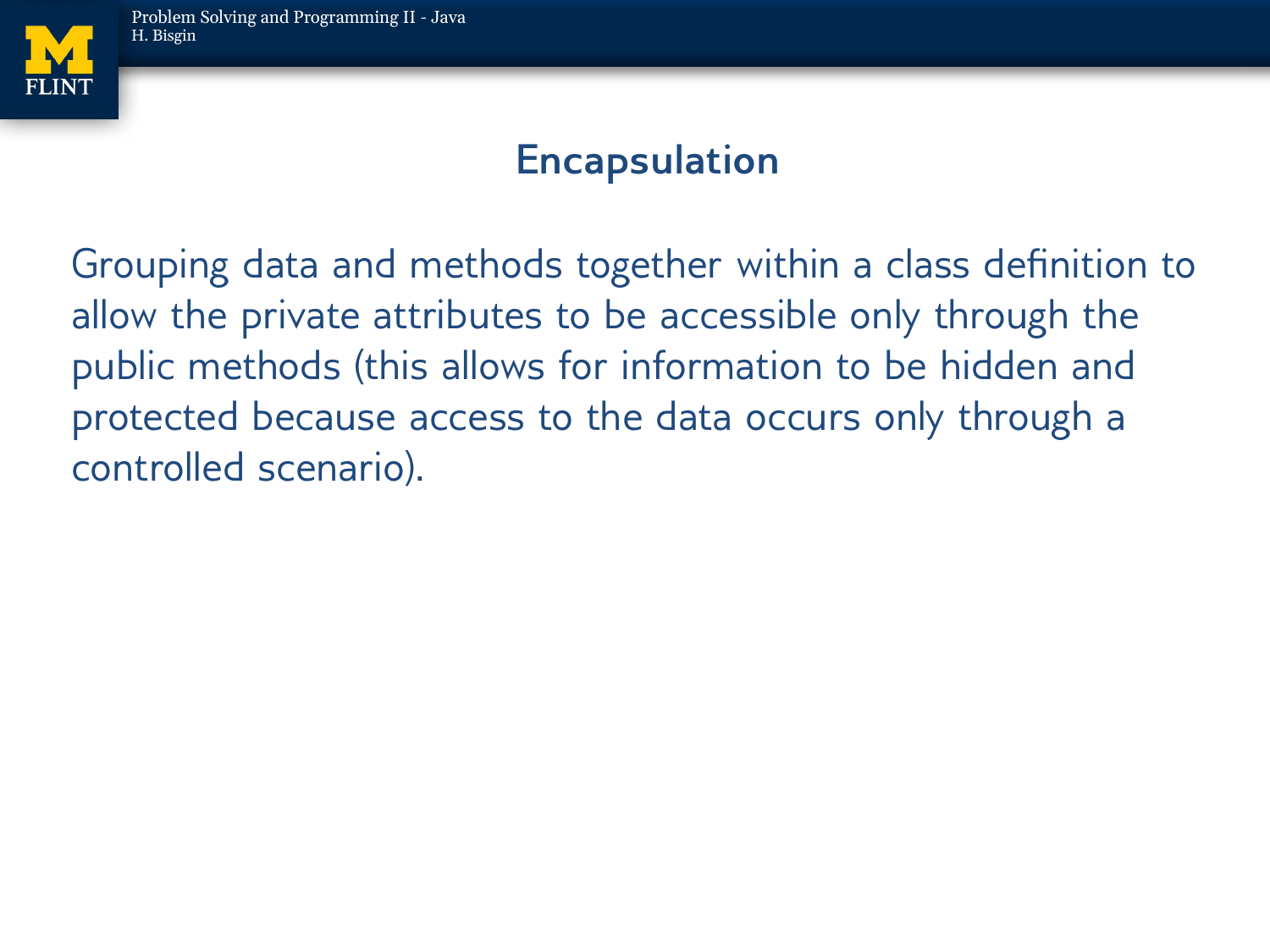

# Encapsulation
Grouping data and methods together within a class definition to allow the private attributes to be accessible only through the public methods (this allows for information to be hidden and protected because access to the data occurs only through a controlled scenario).